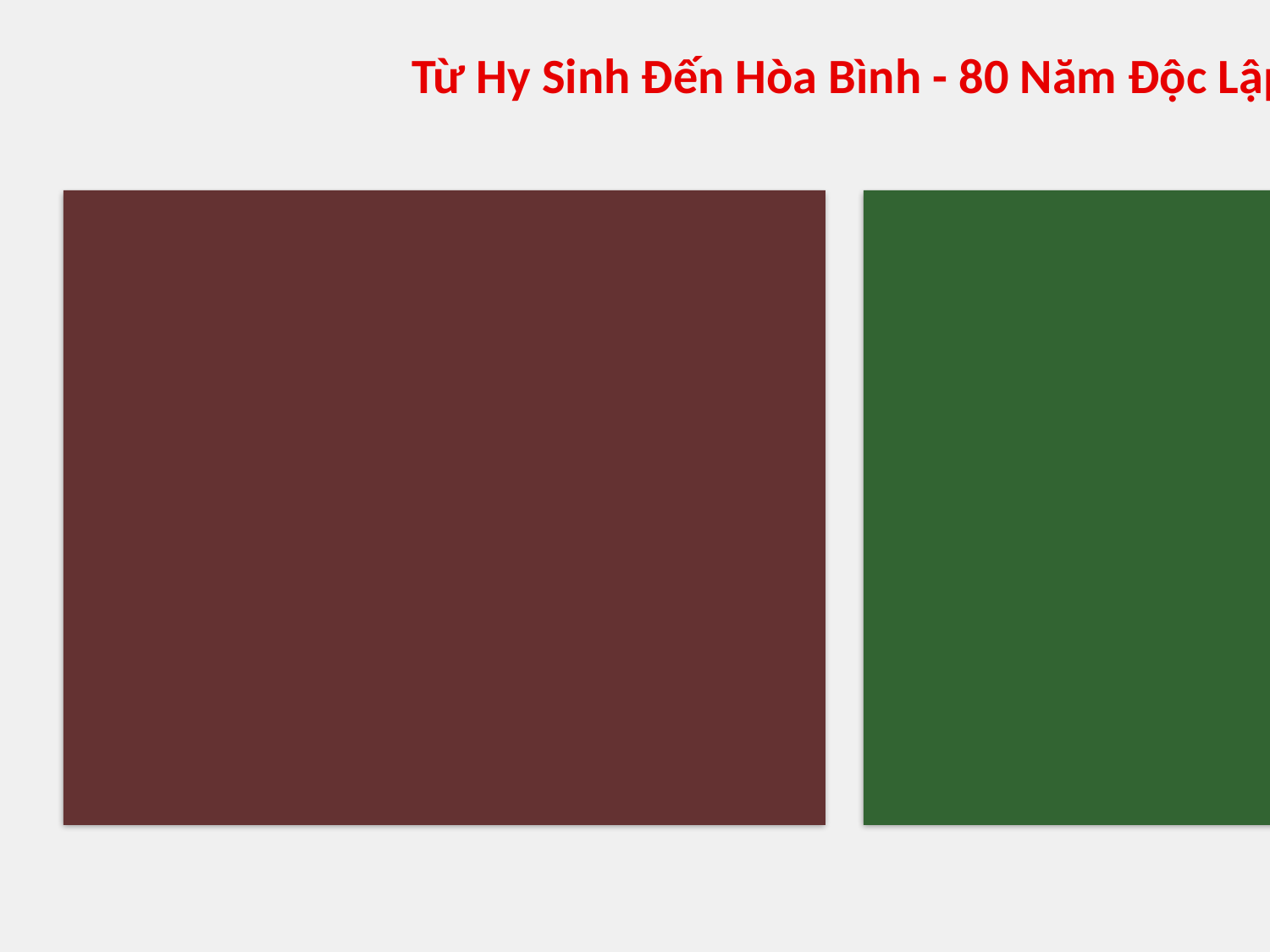

Từ Hy Sinh Đến Hòa Bình - 80 Năm Độc Lập
⚔️ THỜI KỲ HY SINH (1945-1975)
• Cách mạng Tháng Tám 1945 - Đánh đuổi thực dân Pháp
• Kháng chiến chống Mỹ cứu nước (1954-1975)
• Hy sinh của hàng triệu đồng bào vì độc lập tự do
• Tinh thần bất khuất của dân tộc Việt Nam

🏛️ THỜI KỲ HÒA BÌNH (1975-2025)
• Hòa bình, thống nhất đất nước từ 1975
• Đổi mới và phát triển kinh tế từ 1986
• Hội nhập quốc tế và phát triển bền vững
• Khát vọng trở thành nước phát triển vào 2045